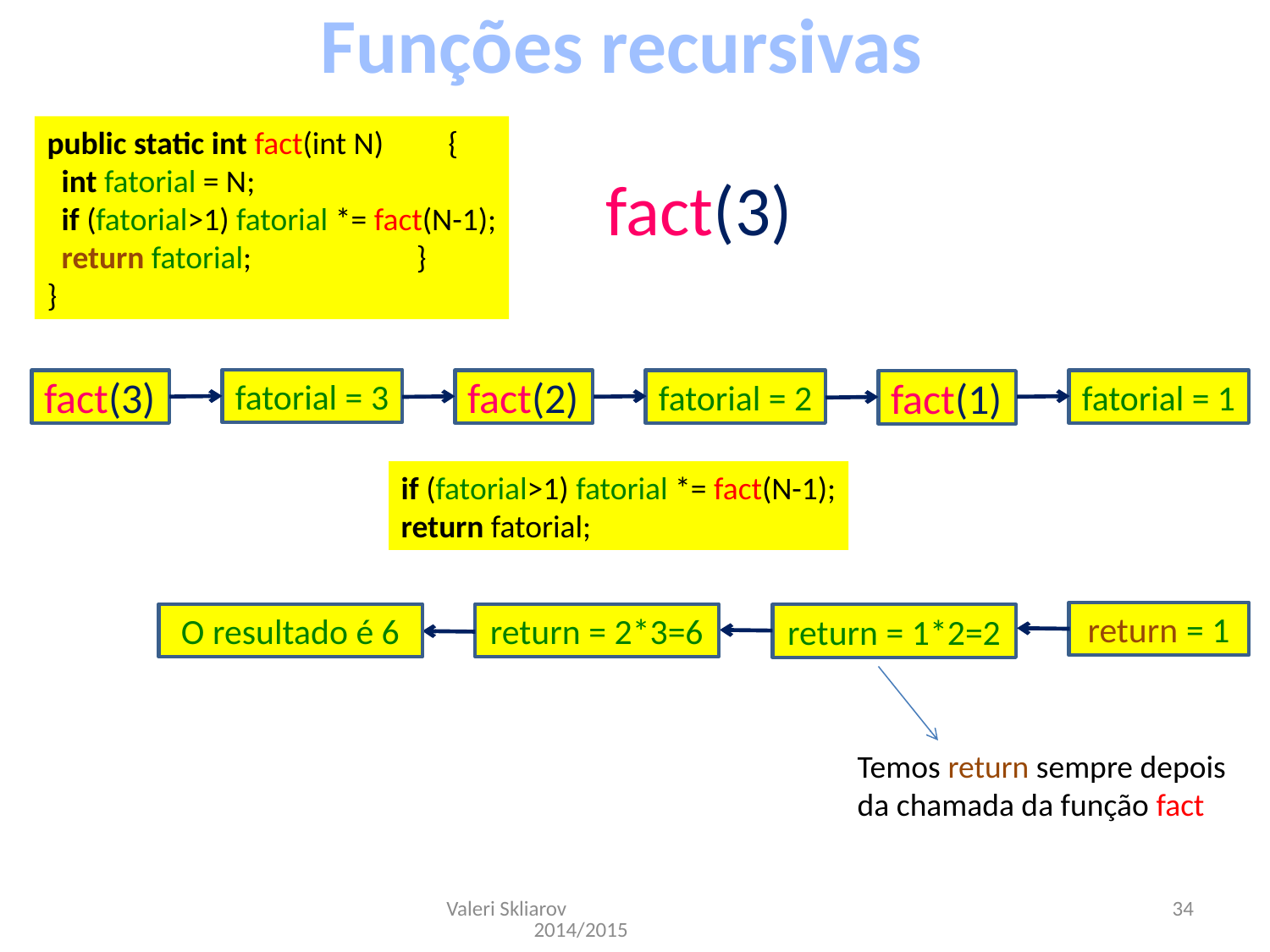

Funções recursivas
public static int fact(int N)         {
  int fatorial = N;
  if (fatorial>1) fatorial *= fact(N-1);
  return fatorial;                       }
}
fact(3)
fatorial = 3
fact(3)
fact(2)
fatorial = 2
fatorial = 1
fact(1)
if (fatorial>1) fatorial *= fact(N-1);
return fatorial;
return = 1
return = 1*2=2
return = 2*3=6
O resultado é 6
Temos return sempre depois da chamada da função fact
Valeri Skliarov                                                                      2014/2015
34